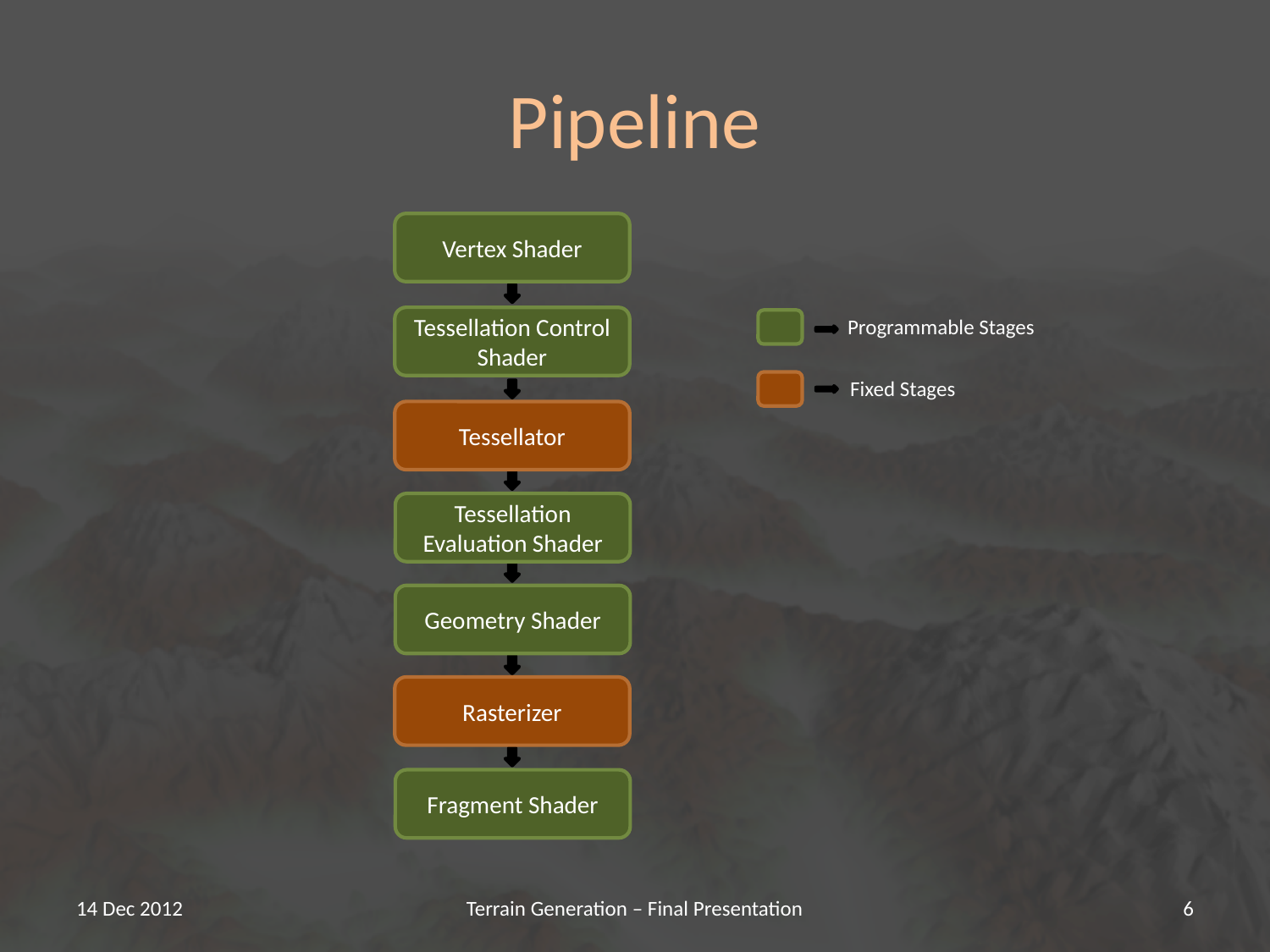

# Pipeline
Vertex Shader

Programmable Stages
Tessellation Control Shader
Tessellator

Fixed Stages

Tessellation Evaluation Shader

Geometry Shader

Rasterizer

Fragment Shader
14 Dec 2012
Terrain Generation – Final Presentation
6